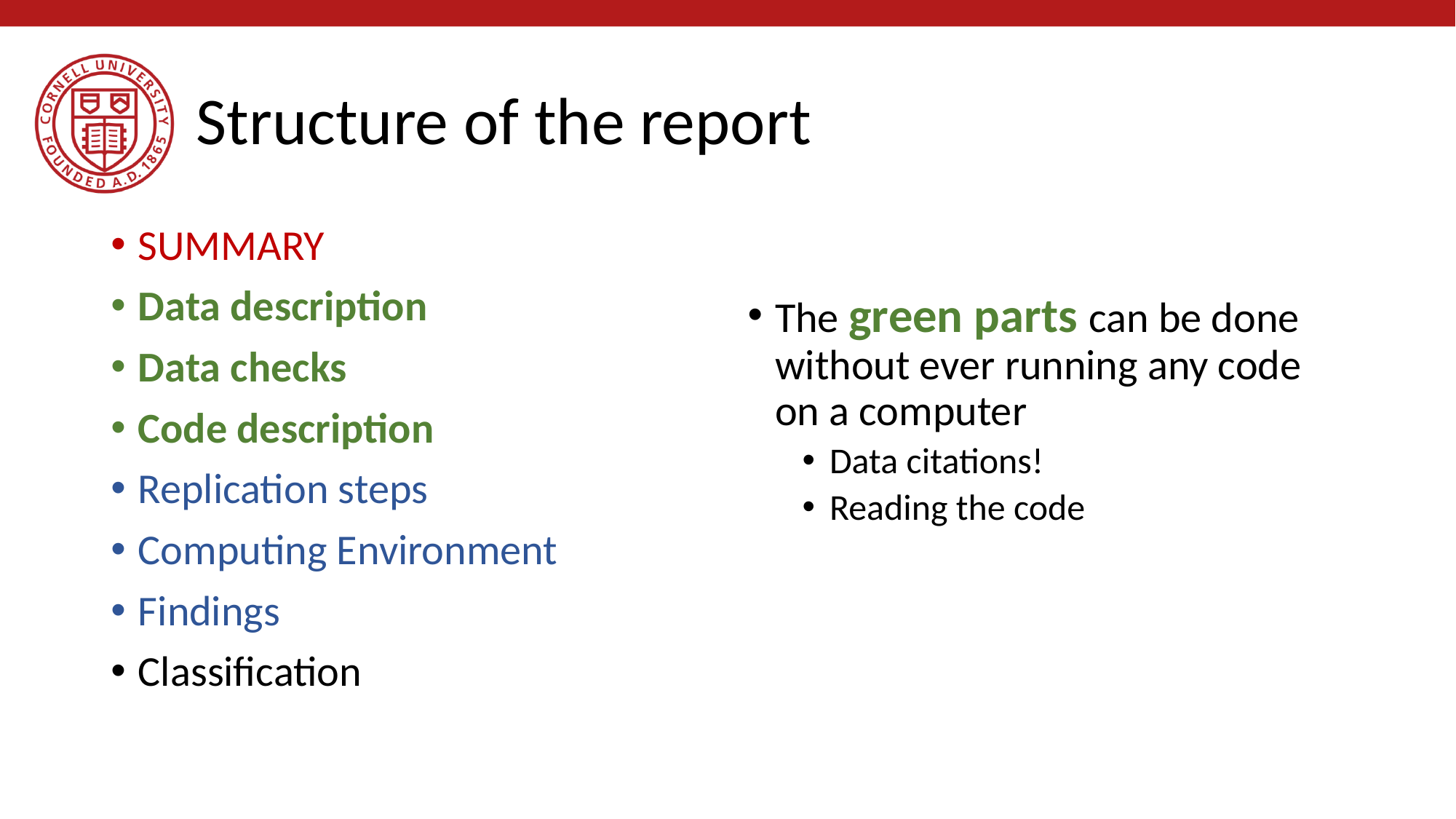

# Structure of the report
SUMMARY
Data description
Data checks
Code description
Replication steps
Computing Environment
Findings
Classification
The green parts can be done without ever running any code on a computer
Data citations!
Reading the code